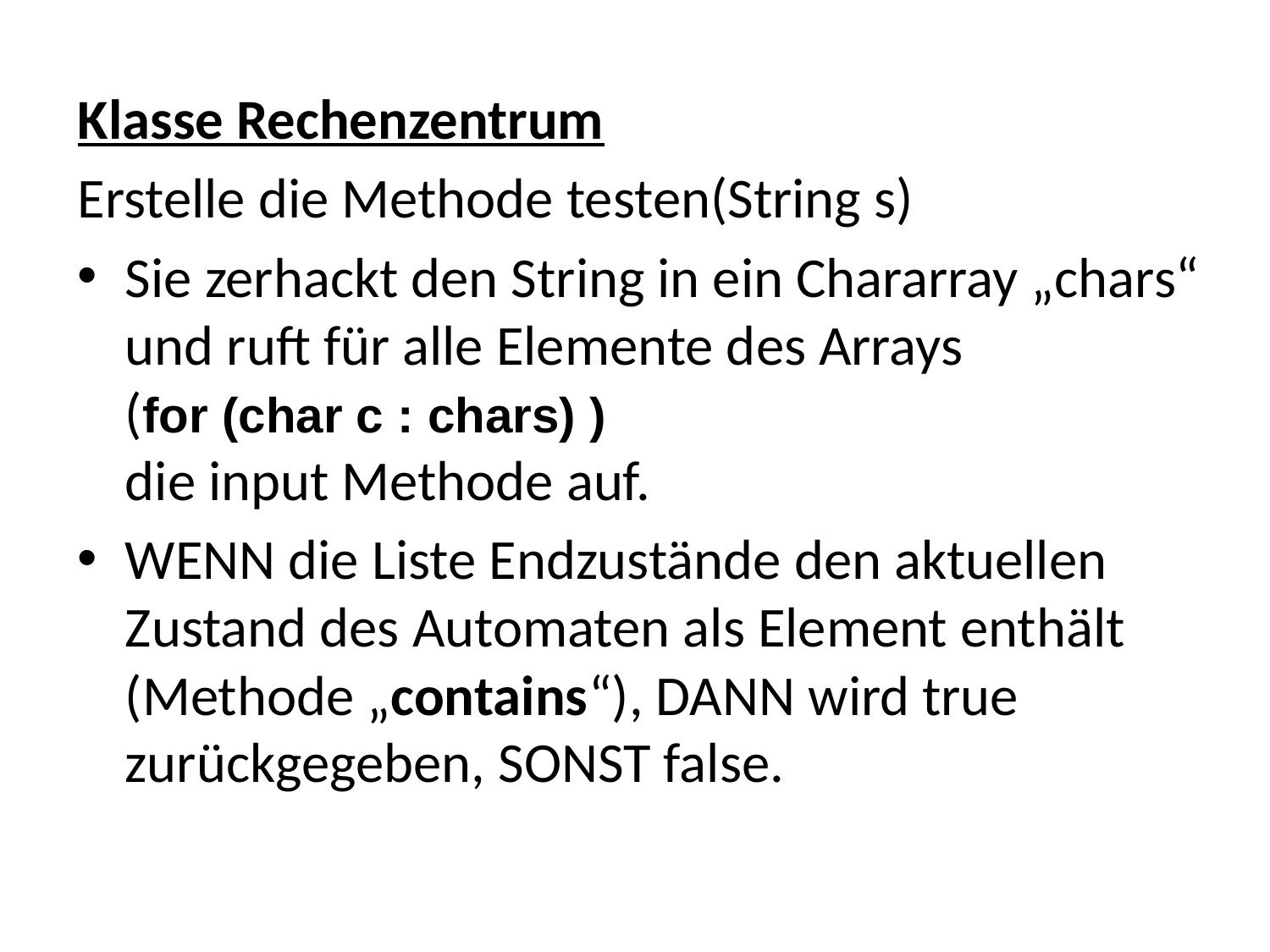

Klasse Rechenzentrum
Erstelle die Methode testen(String s)
Sie zerhackt den String in ein Chararray „chars“ und ruft für alle Elemente des Arrays
(for (char c : chars) )
die input Methode auf.
WENN die Liste Endzustände den aktuellen Zustand des Automaten als Element enthält (Methode „contains“), DANN wird true zurückgegeben, SONST false.